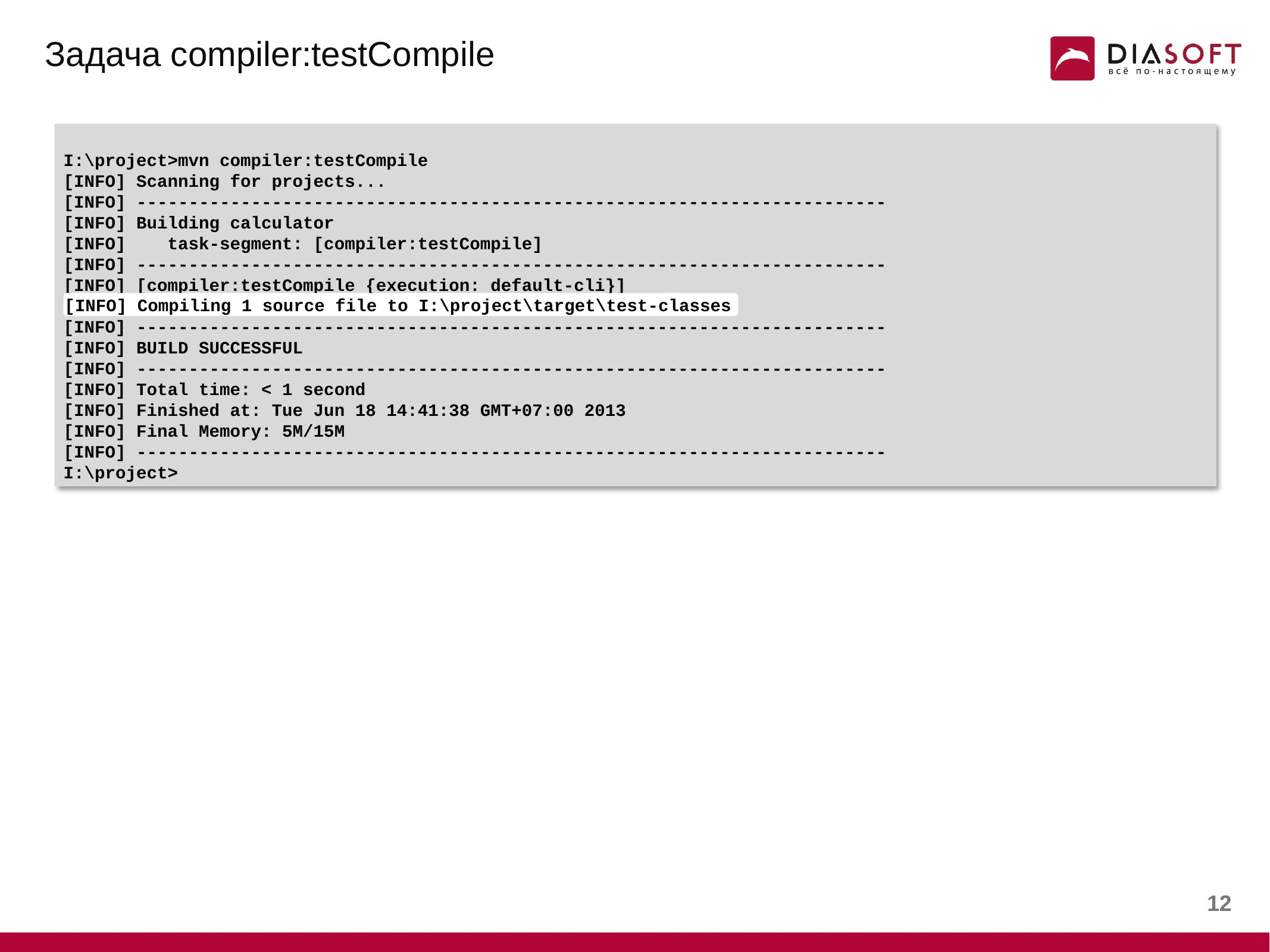

# Задача compiler:testCompile

I:\project>mvn compiler:testCompile
[INFO] Scanning for projects...
[INFO] ------------------------------------------------------------------------
[INFO] Building calculator
[INFO]    task-segment: [compiler:testCompile]
[INFO] ------------------------------------------------------------------------
[INFO] [compiler:testCompile {execution: default-cli}]
[INFO] Compiling 1 source file to I:\project\target\test-classes
[INFO] ------------------------------------------------------------------------
[INFO] BUILD SUCCESSFUL
[INFO] ------------------------------------------------------------------------
[INFO] Total time: < 1 second
[INFO] Finished at: Tue Jun 18 14:41:38 GMT+07:00 2013
[INFO] Final Memory: 5M/15M
[INFO] ------------------------------------------------------------------------
I:\project>
[INFO] Compiling 1 source file to I:\project\target\test-classes
12